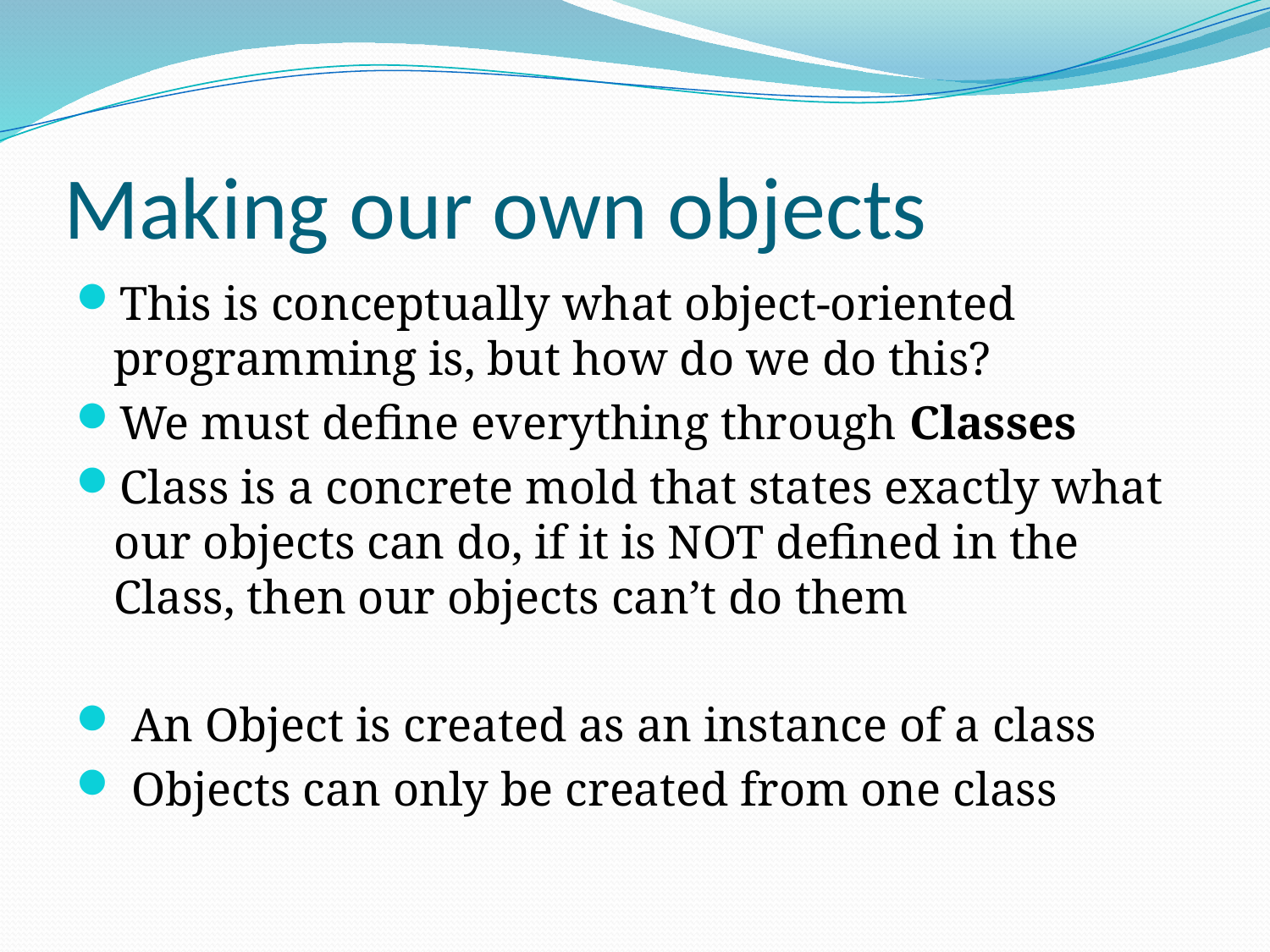

# Making our own objects
This is conceptually what object-oriented programming is, but how do we do this?
We must define everything through Classes
Class is a concrete mold that states exactly what our objects can do, if it is NOT defined in the Class, then our objects can’t do them

 An Object is created as an instance of a class
 Objects can only be created from one class